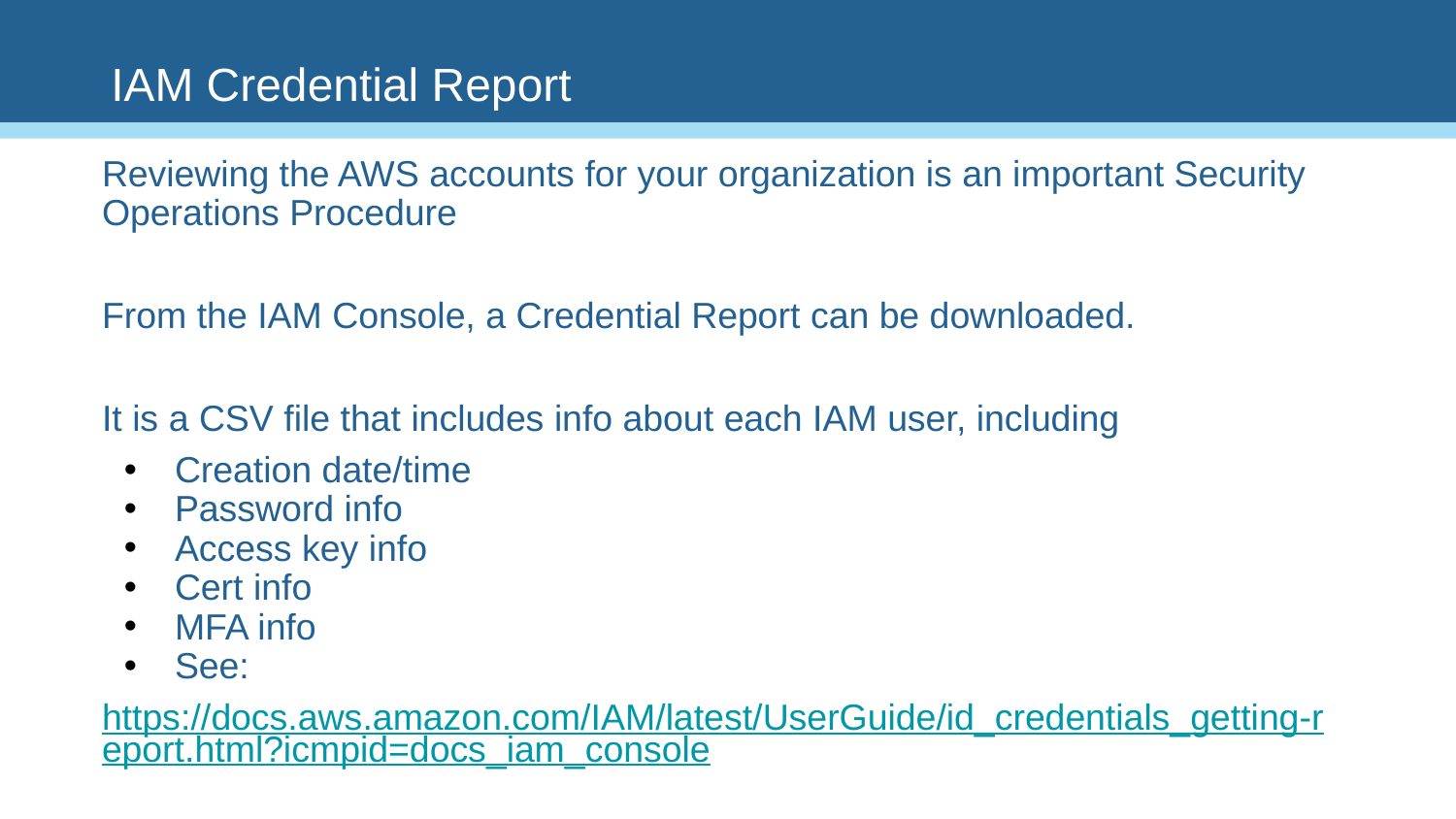

# IAM Credential Report
Reviewing the AWS accounts for your organization is an important Security Operations Procedure

From the IAM Console, a Credential Report can be downloaded.

It is a CSV file that includes info about each IAM user, including
Creation date/time
Password info
Access key info
Cert info
MFA info
See:
https://docs.aws.amazon.com/IAM/latest/UserGuide/id_credentials_getting-report.html?icmpid=docs_iam_console